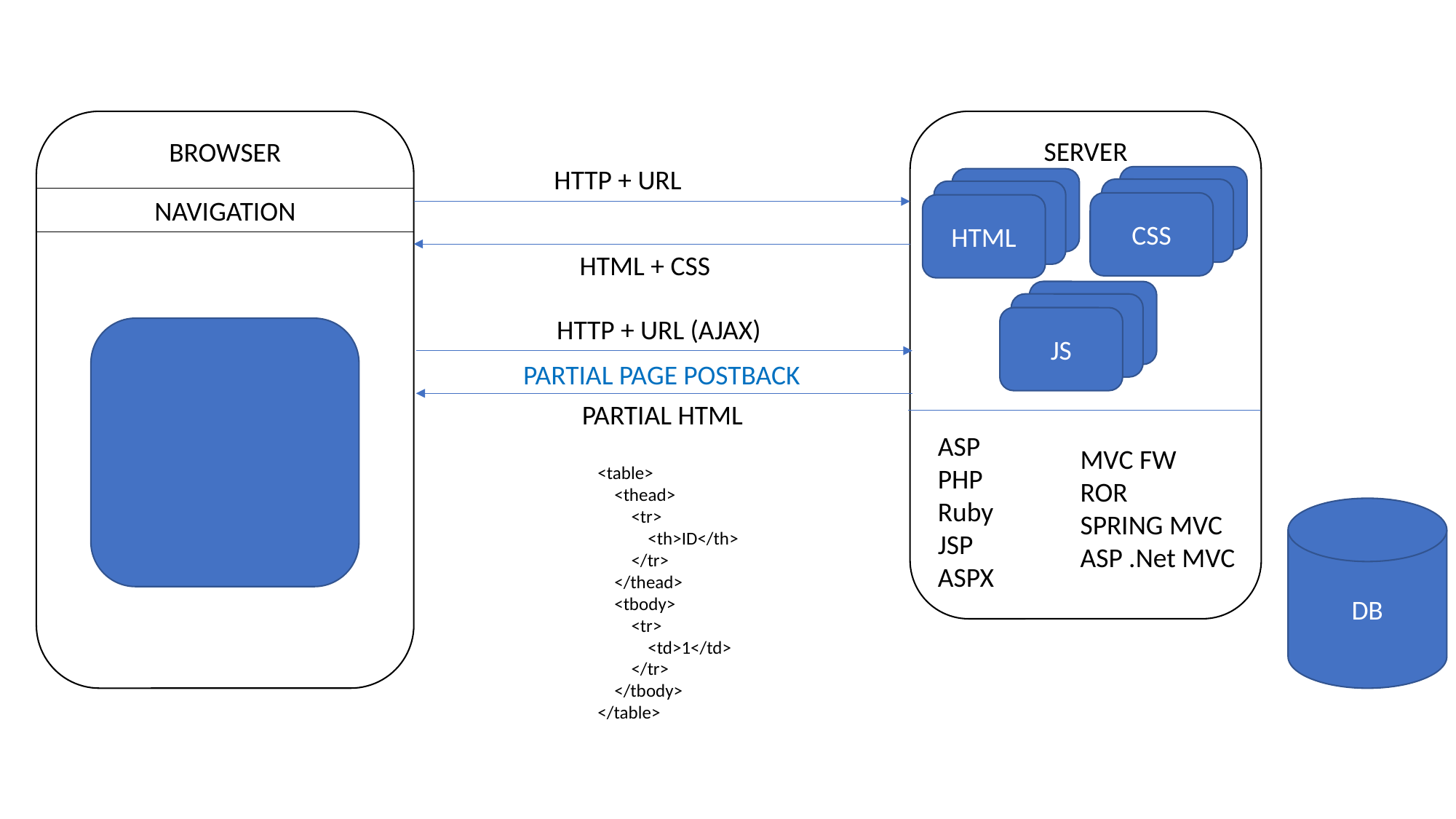

BROWSER
SERVER

ASP
PHP
Ruby
JSP
ASPX

HTTP + URL

CSS

HTML
NAVIGATION
HTML + CSS

JS
HTTP + URL (AJAX)

PARTIAL PAGE POSTBACK
PARTIAL HTML
MVC FW
ROR
SPRING MVC
ASP .Net MVC
    <table>
        <thead>
            <tr>
                <th>ID</th>
            </tr>
        </thead>
        <tbody>
            <tr>
                <td>1</td>
            </tr>
        </tbody>
    </table>

DB